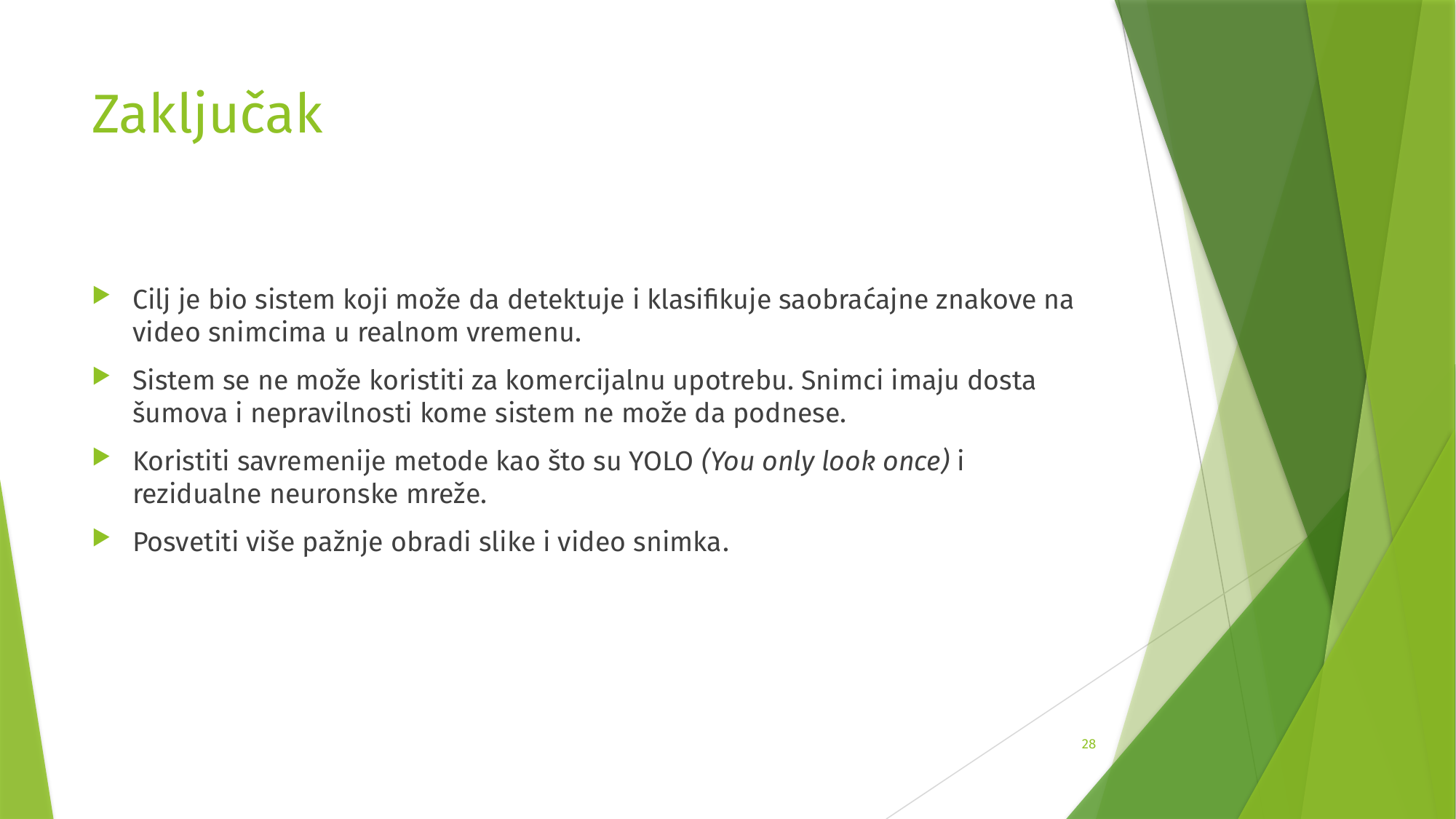

# Zaključak
Cilj je bio sistem koji može da detektuje i klasifikuje saobraćajne znakove na video snimcima u realnom vremenu.
Sistem se ne može koristiti za komercijalnu upotrebu. Snimci imaju dosta šumova i nepravilnosti kome sistem ne može da podnese.
Koristiti savremenije metode kao što su YOLO (You only look once) i rezidualne neuronske mreže.
Posvetiti više pažnje obradi slike i video snimka.
28